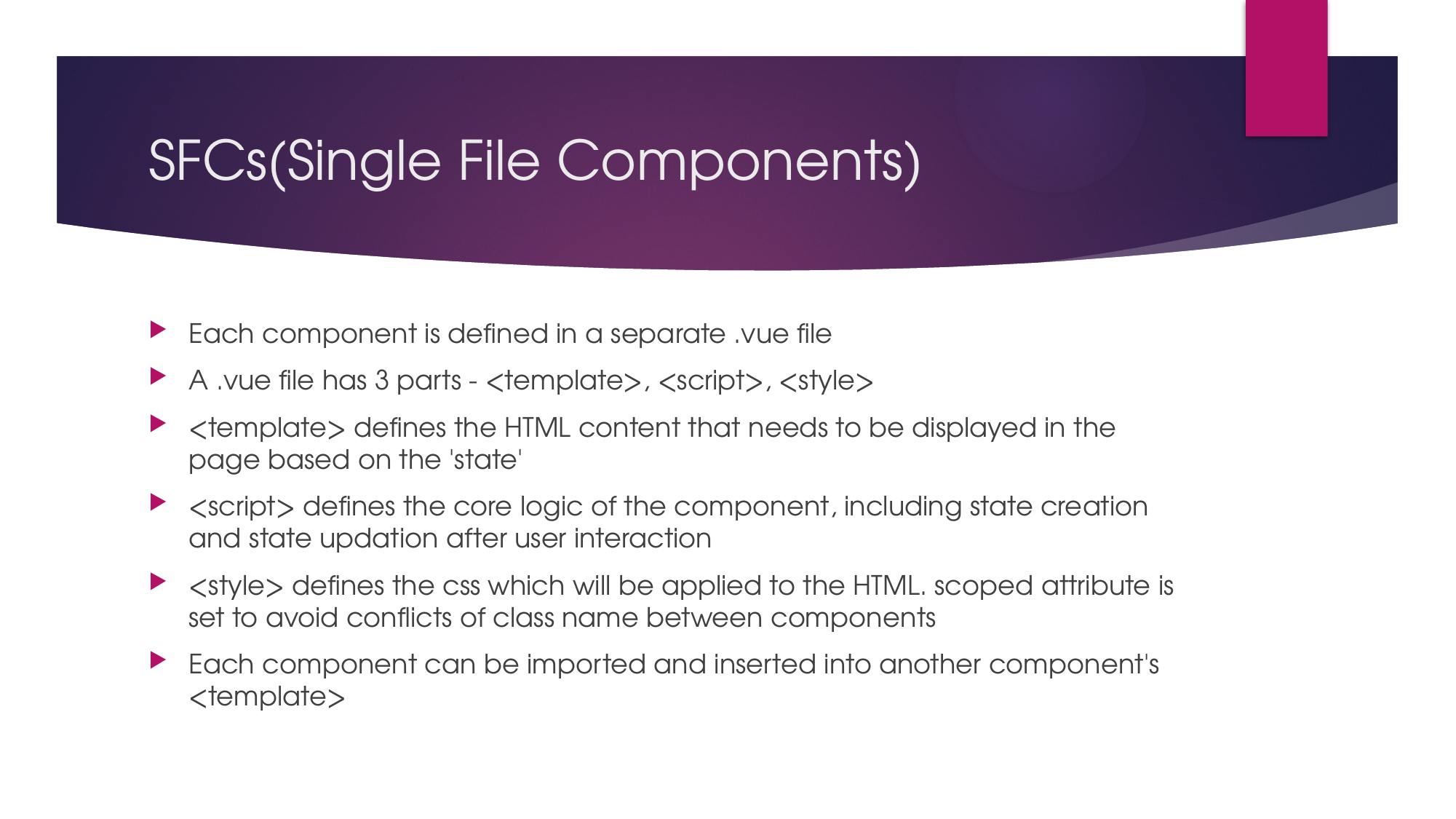

# SFCs(Single File Components)
Each component is defined in a separate .vue file
A .vue file has 3 parts - <template>, <script>, <style>
<template> defines the HTML content that needs to be displayed in the page based on the 'state'
<script> defines the core logic of the component, including state creation and state updation after user interaction
<style> defines the css which will be applied to the HTML. scoped attribute is set to avoid conflicts of class name between components
Each component can be imported and inserted into another component's <template>